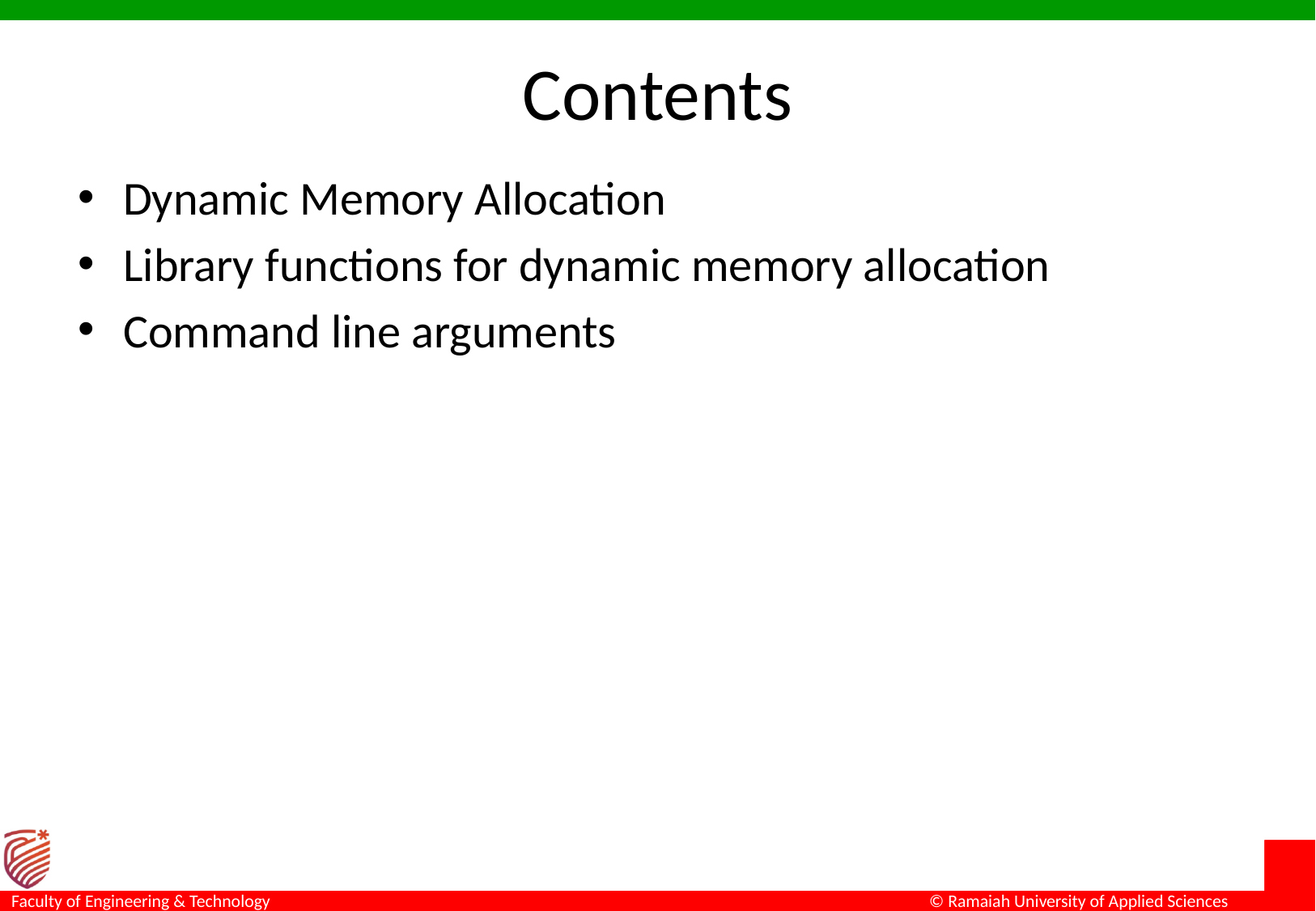

# Contents
Dynamic Memory Allocation
Library functions for dynamic memory allocation
Command line arguments